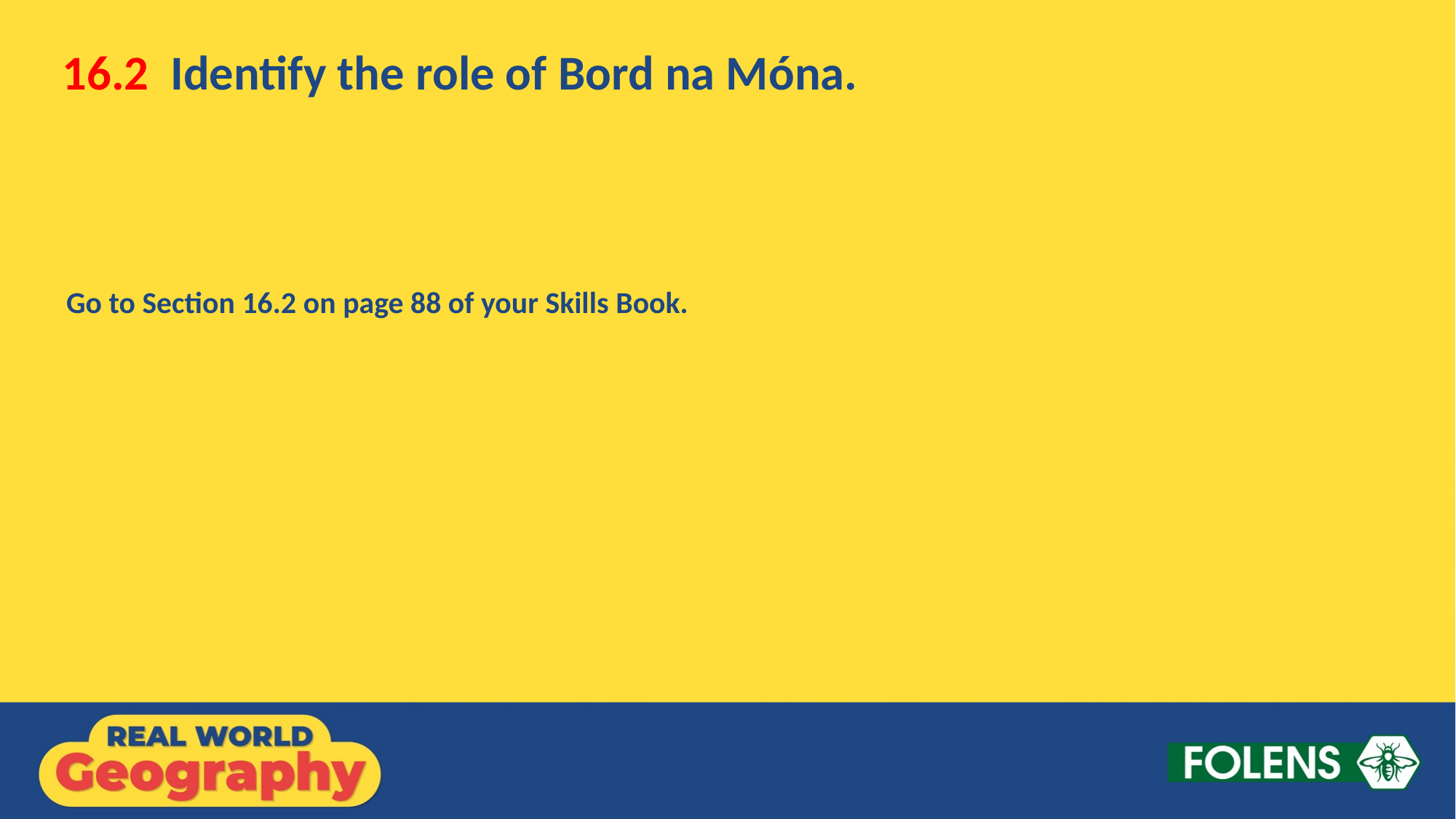

16.2  Identify the role of Bord na Móna.
Go to Section 16.2 on page 88 of your Skills Book.